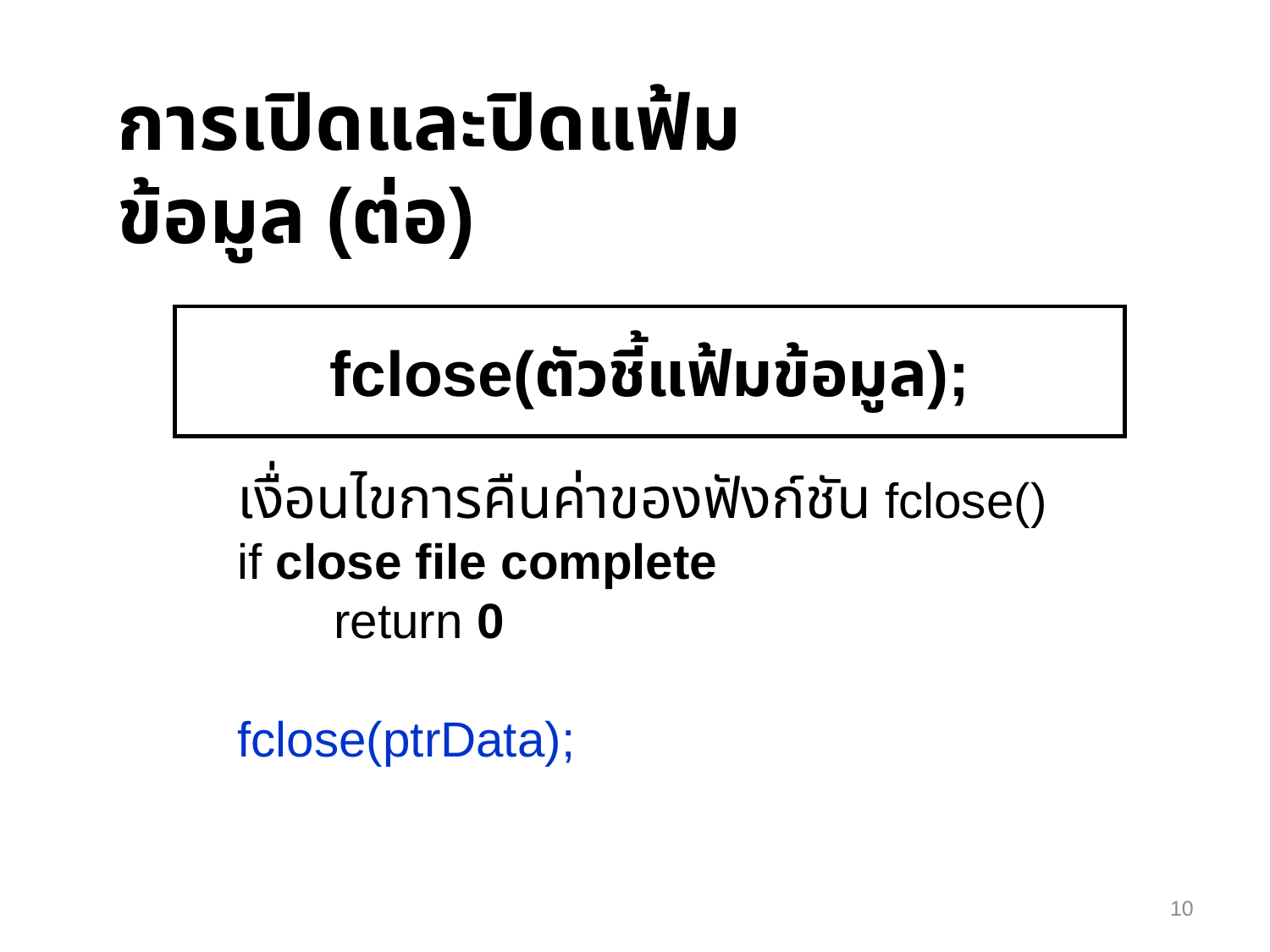

การเปิดและปิดแฟ้มข้อมูล (ต่อ)
fclose(ตัวชี้แฟ้มข้อมูล);
เงื่อนไขการคืนค่าของฟังก์ชัน fclose()
if close file complete
       return 0

fclose(ptrData);

10